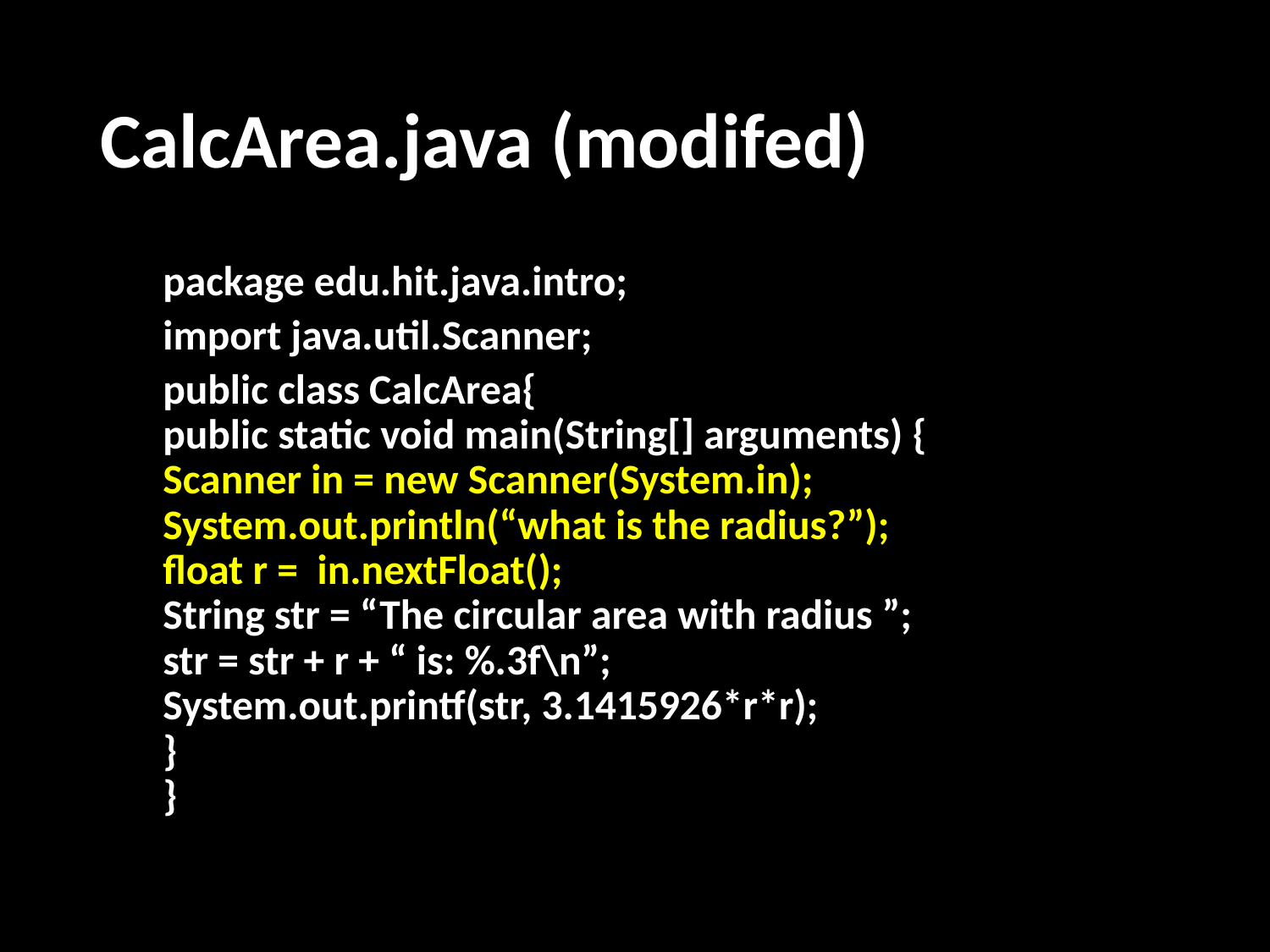

# CalcArea.java (modifed)
package edu.hit.java.intro;
import java.util.Scanner;
public class CalcArea{
	public static void main(String[] arguments) {
		Scanner in = new Scanner(System.in);
		System.out.println(“what is the radius?”);
		float r =  in.nextFloat();
		String str = “The circular area with radius ”;
		str = str + r + “ is: %.3f\n”;
		System.out.printf(str, 3.1415926*r*r);
	}
}